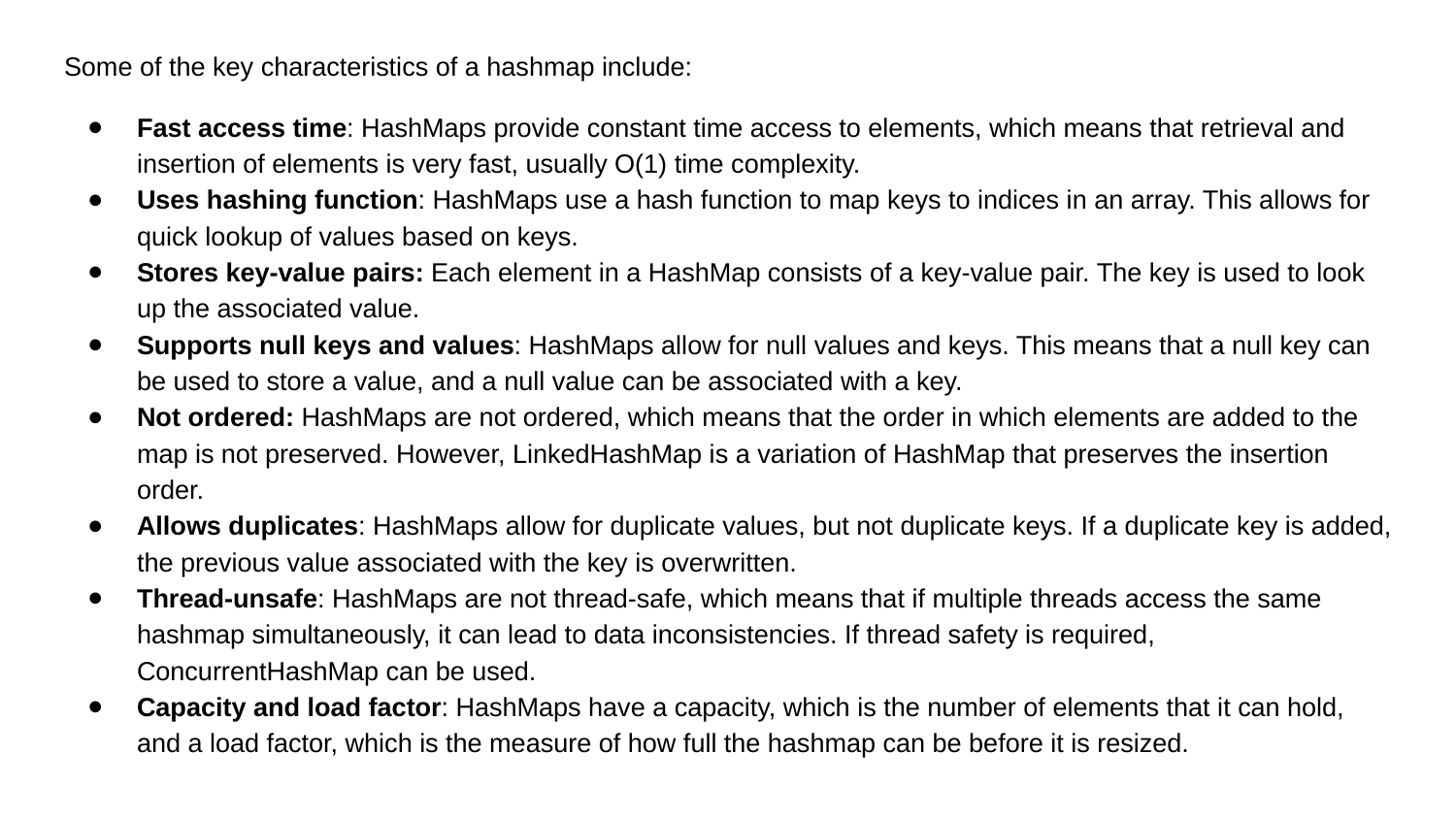

Some of the key characteristics of a hashmap include:
Fast access time: HashMaps provide constant time access to elements, which means that retrieval and insertion of elements is very fast, usually O(1) time complexity.
Uses hashing function: HashMaps use a hash function to map keys to indices in an array. This allows for quick lookup of values based on keys.
Stores key-value pairs: Each element in a HashMap consists of a key-value pair. The key is used to look up the associated value.
Supports null keys and values: HashMaps allow for null values and keys. This means that a null key can be used to store a value, and a null value can be associated with a key.
Not ordered: HashMaps are not ordered, which means that the order in which elements are added to the map is not preserved. However, LinkedHashMap is a variation of HashMap that preserves the insertion order.
Allows duplicates: HashMaps allow for duplicate values, but not duplicate keys. If a duplicate key is added, the previous value associated with the key is overwritten.
Thread-unsafe: HashMaps are not thread-safe, which means that if multiple threads access the same hashmap simultaneously, it can lead to data inconsistencies. If thread safety is required, ConcurrentHashMap can be used.
Capacity and load factor: HashMaps have a capacity, which is the number of elements that it can hold, and a load factor, which is the measure of how full the hashmap can be before it is resized.